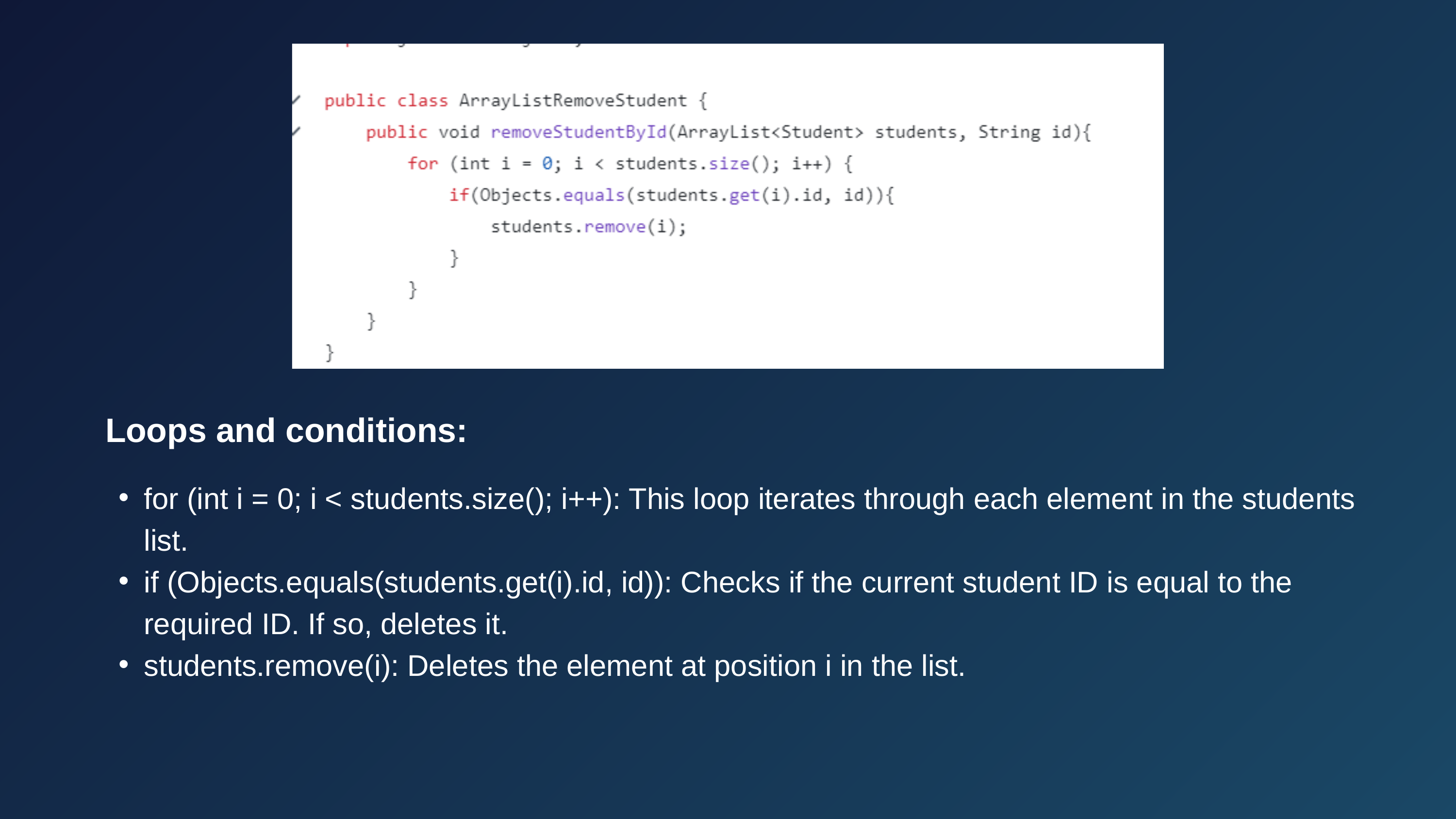

Loops and conditions:
for (int i = 0; i < students.size(); i++): This loop iterates through each element in the students list.
if (Objects.equals(students.get(i).id, id)): Checks if the current student ID is equal to the required ID. If so, deletes it.
students.remove(i): Deletes the element at position i in the list.